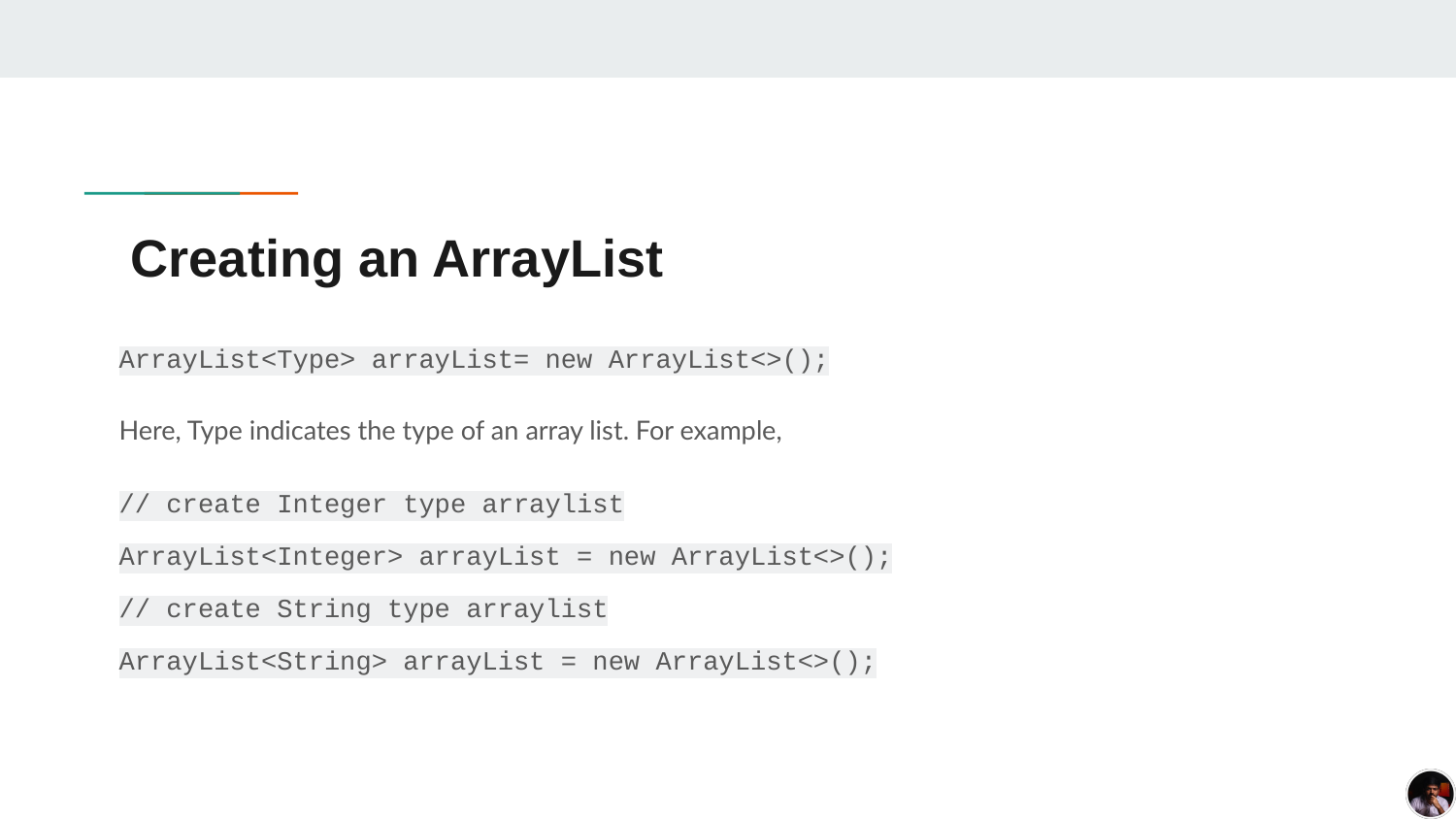

# Creating an ArrayList

ArrayList<Type> arrayList= new ArrayList<>();
Here, Type indicates the type of an array list. For example,
// create Integer type arraylist
ArrayList<Integer> arrayList = new ArrayList<>();
// create String type arraylist
ArrayList<String> arrayList = new ArrayList<>();